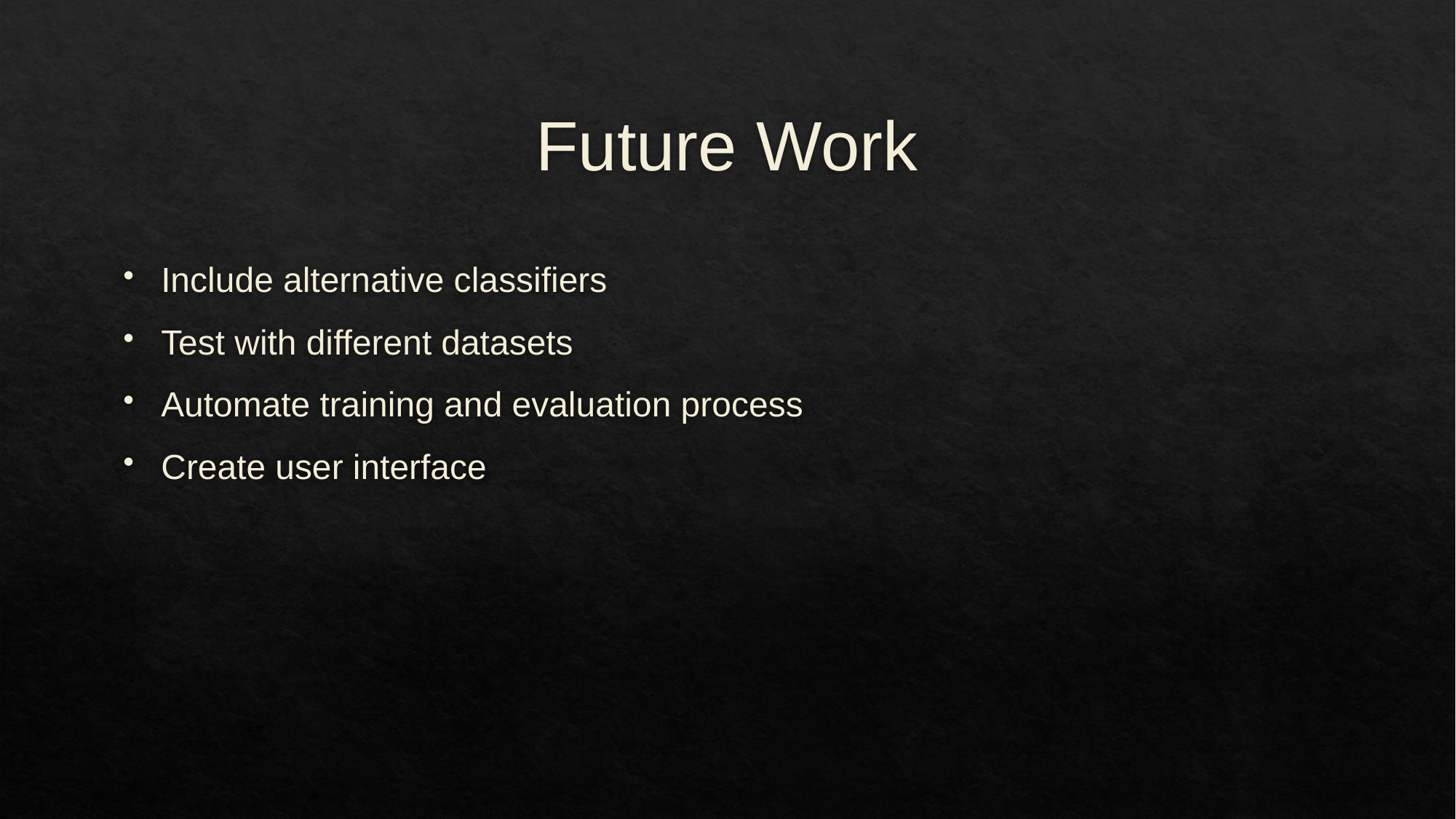

# Future Work
Include alternative classifiers
Test with different datasets
Automate training and evaluation process
Create user interface